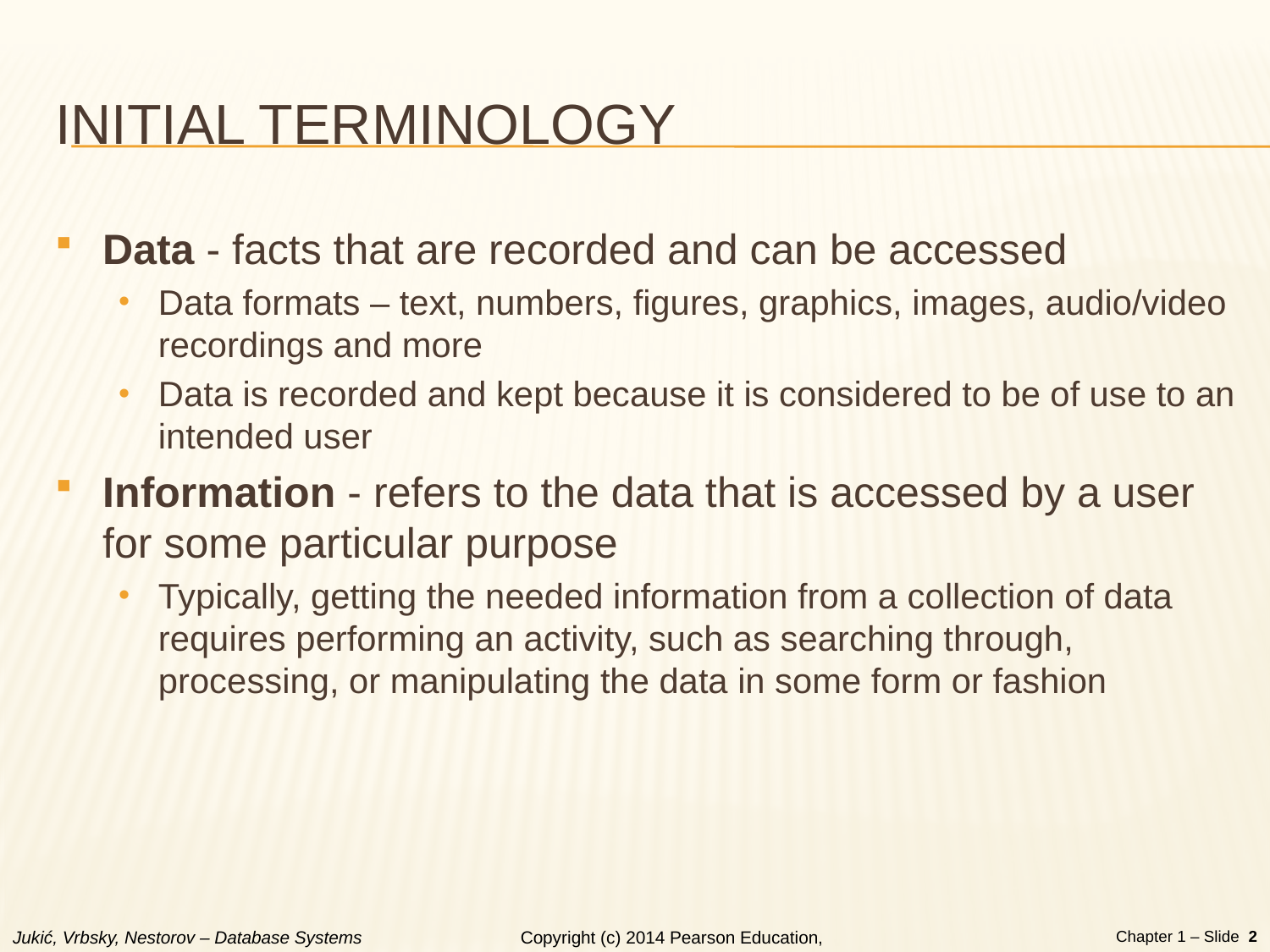

# INITIAL TERMINOLOGY
Data - facts that are recorded and can be accessed
Data formats – text, numbers, figures, graphics, images, audio/video recordings and more
Data is recorded and kept because it is considered to be of use to an intended user
Information - refers to the data that is accessed by a user for some particular purpose
Typically, getting the needed information from a collection of data requires performing an activity, such as searching through, processing, or manipulating the data in some form or fashion
Jukić, Vrbsky, Nestorov – Database Systems
Chapter 1 – Slide  2